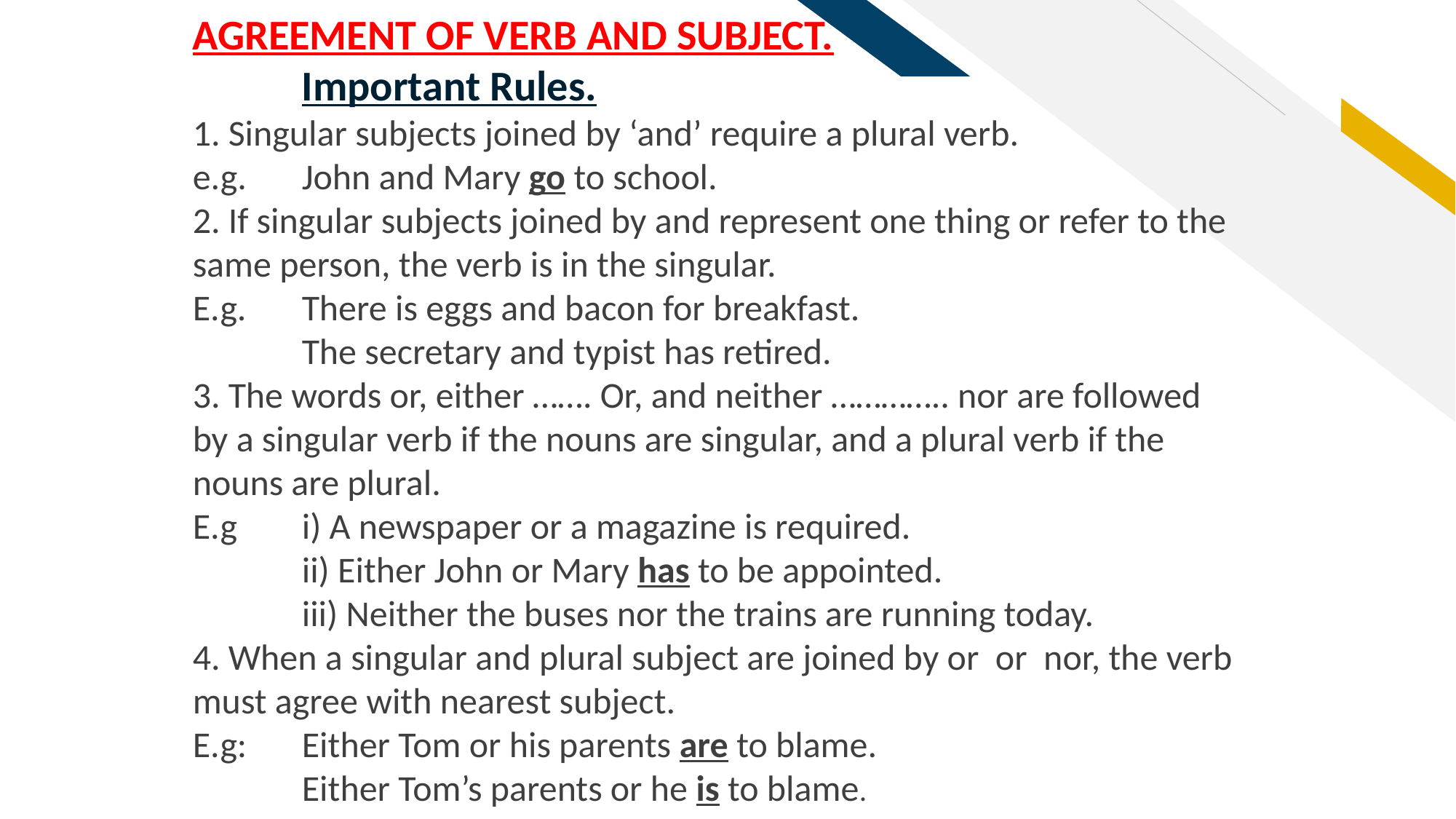

AGREEMENT OF VERB AND SUBJECT.
Important Rules.
1. Singular subjects joined by ‘and’ require a plural verb.
e.g. 	John and Mary go to school.
2. If singular subjects joined by and represent one thing or refer to the same person, the verb is in the singular.
E.g. 	There is eggs and bacon for breakfast.
	The secretary and typist has retired.
3. The words or, either ……. Or, and neither ………….. nor are followed by a singular verb if the nouns are singular, and a plural verb if the nouns are plural.
E.g 	i) A newspaper or a magazine is required.
	ii) Either John or Mary has to be appointed.
	iii) Neither the buses nor the trains are running today.
4. When a singular and plural subject are joined by or  or  nor, the verb must agree with nearest subject.
E.g: 	Either Tom or his parents are to blame.
	Either Tom’s parents or he is to blame.